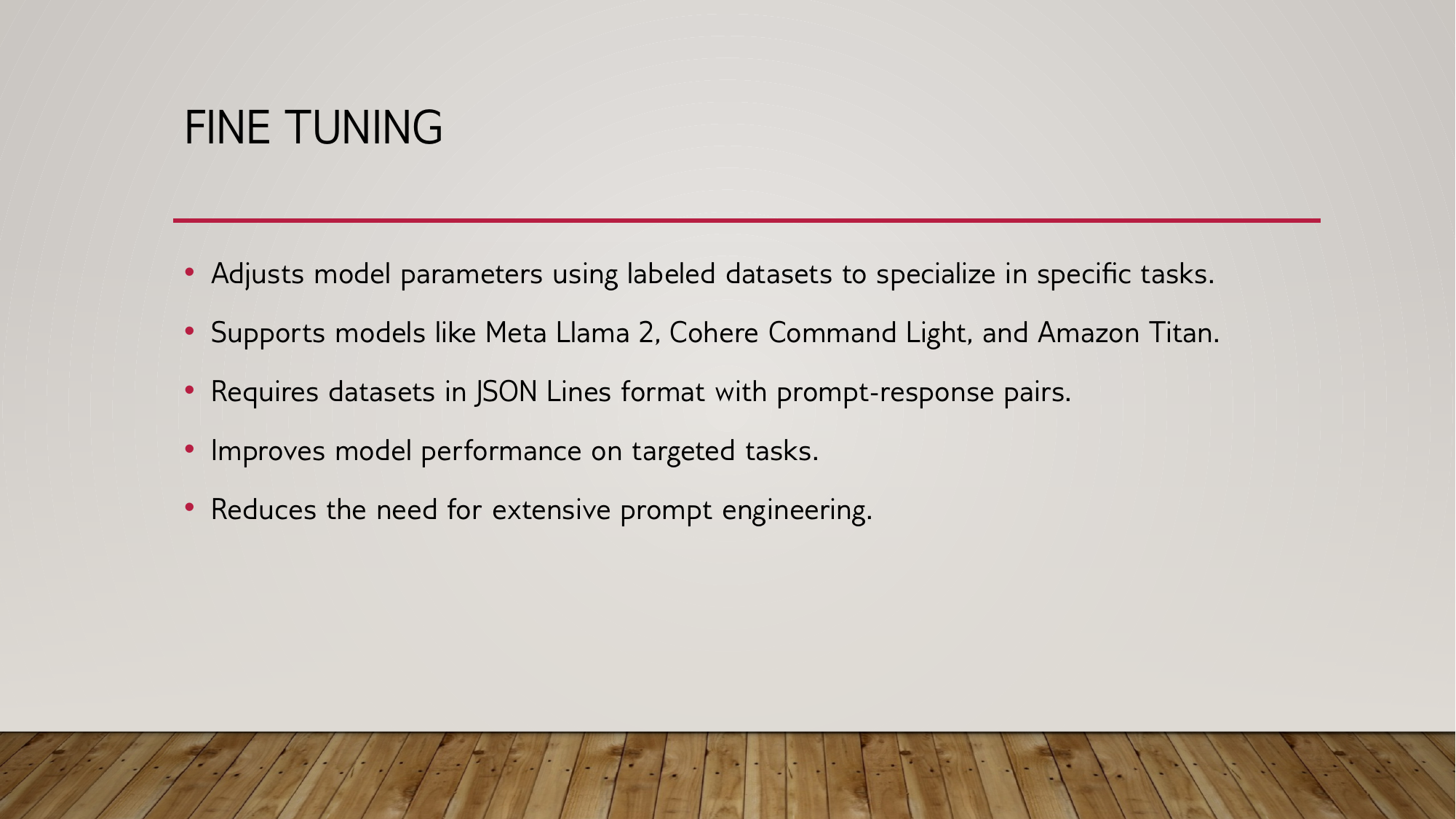

# Fine Tuning
Adjusts model parameters using labeled datasets to specialize in specific tasks.​
Supports models like Meta Llama 2, Cohere Command Light, and Amazon Titan.
Requires datasets in JSON Lines format with prompt-response pairs.
Improves model performance on targeted tasks.
Reduces the need for extensive prompt engineering.​